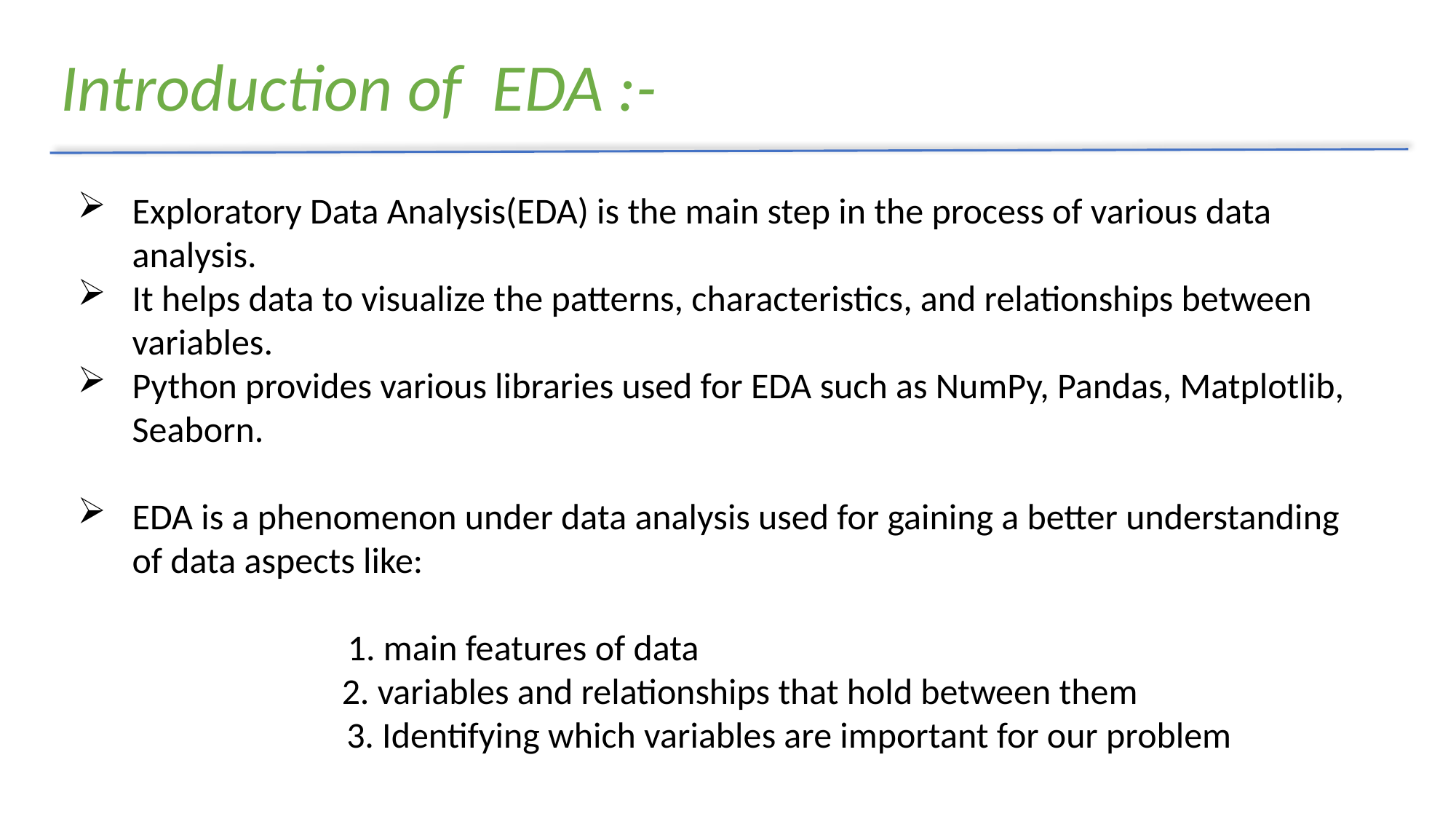

# Introduction of  EDA :-
Exploratory Data Analysis(EDA) is the main step in the process of various data analysis.
It helps data to visualize the patterns, characteristics, and relationships between variables.
Python provides various libraries used for EDA such as NumPy, Pandas, Matplotlib, Seaborn.

EDA is a phenomenon under data analysis used for gaining a better understanding of data aspects like:

                                 1. main features of data
    2. variables and relationships that hold between them
               3. Identifying which variables are important for our problem